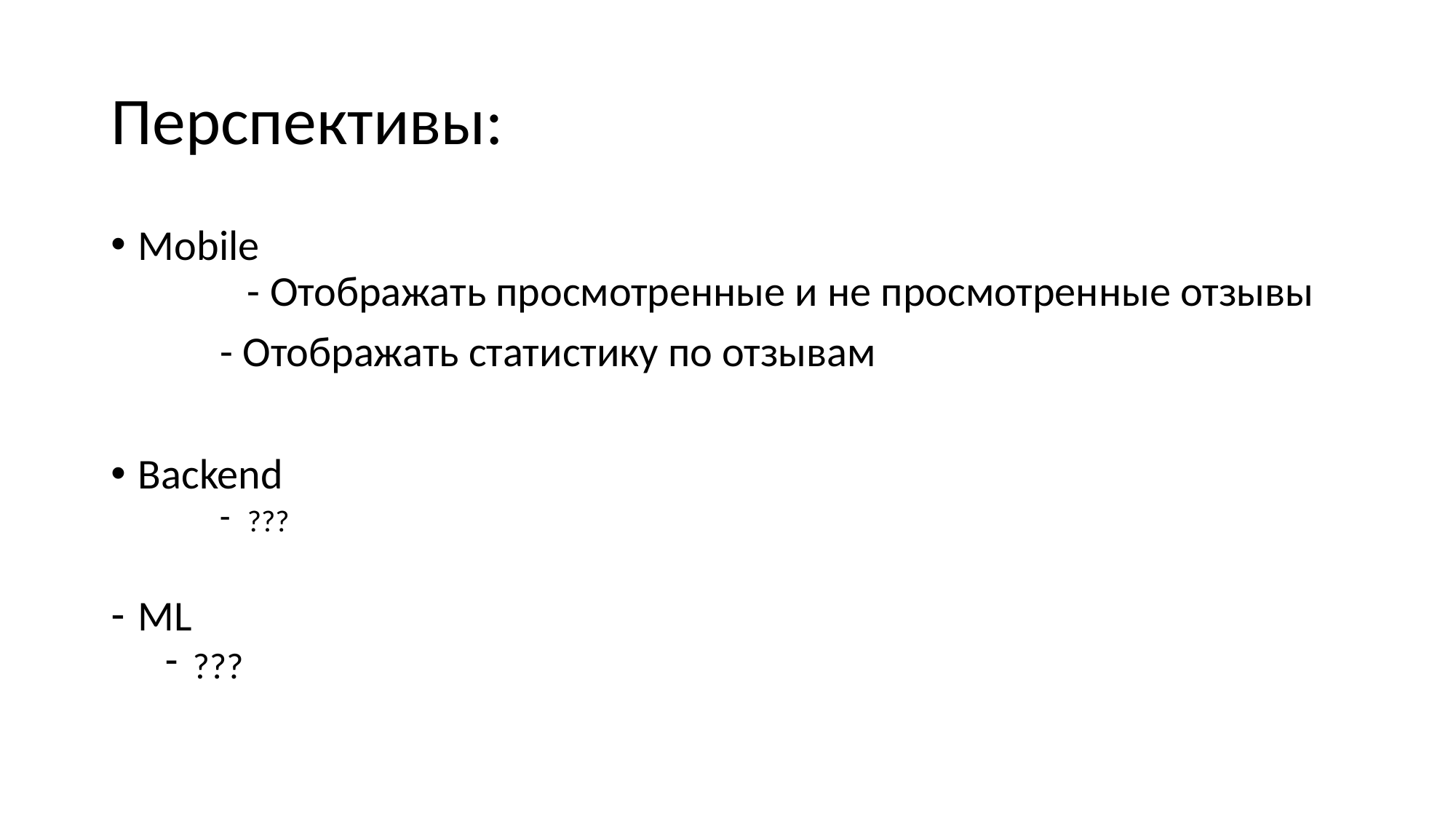

# Перспективы:
Mobile
	- Отображать просмотренные и не просмотренные отзывы
	- Отображать статистику по отзывам

Backend
???

ML
???